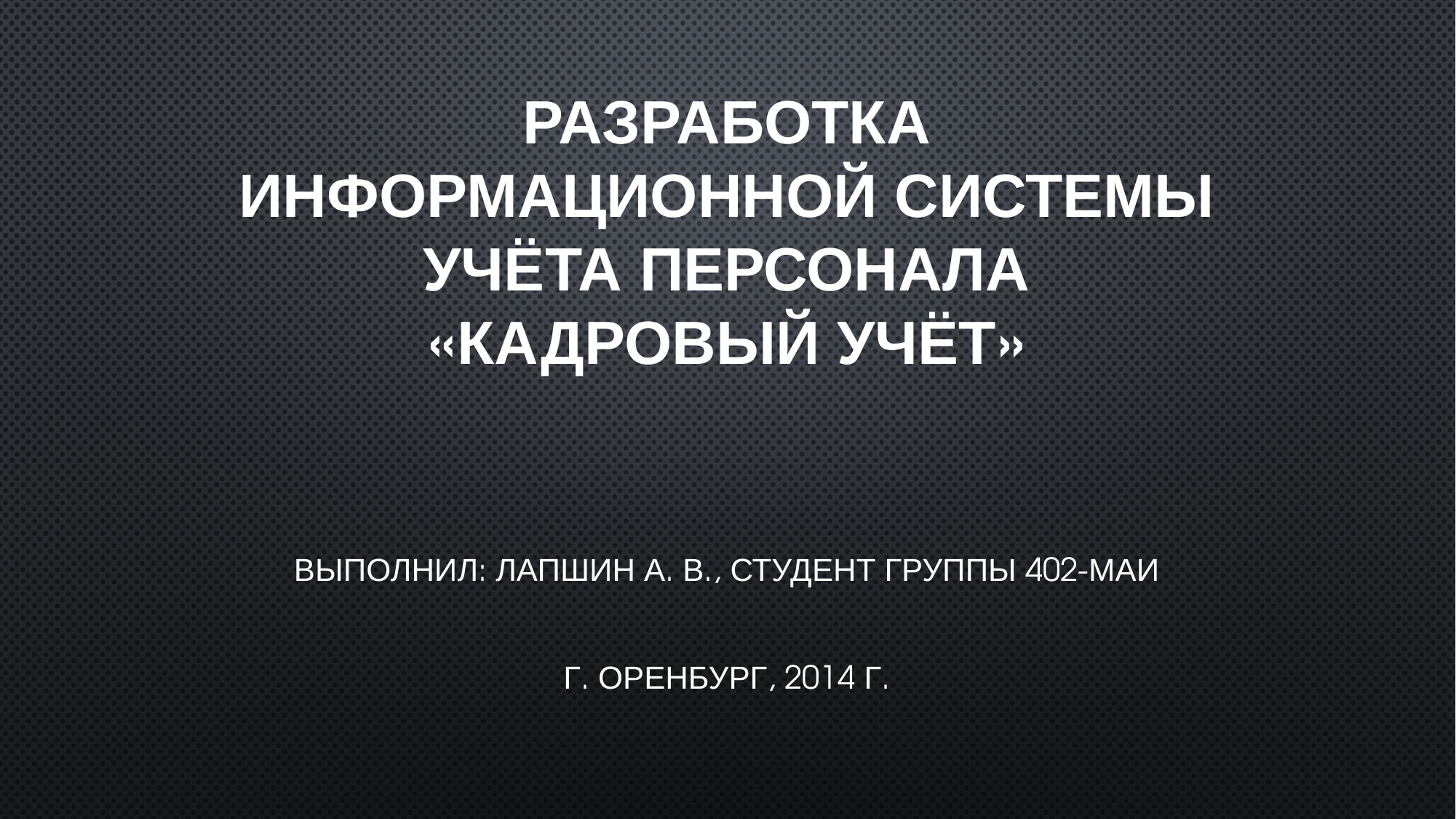

# РАЗРАБОТКА ИНФОРМАЦИОННОЙ СИСТЕМЫ учёта персонала «Кадровый учёт»
Выполнил: Лапшин А. В., студент группы 402-МАИ

г. Оренбург, 2014 г.